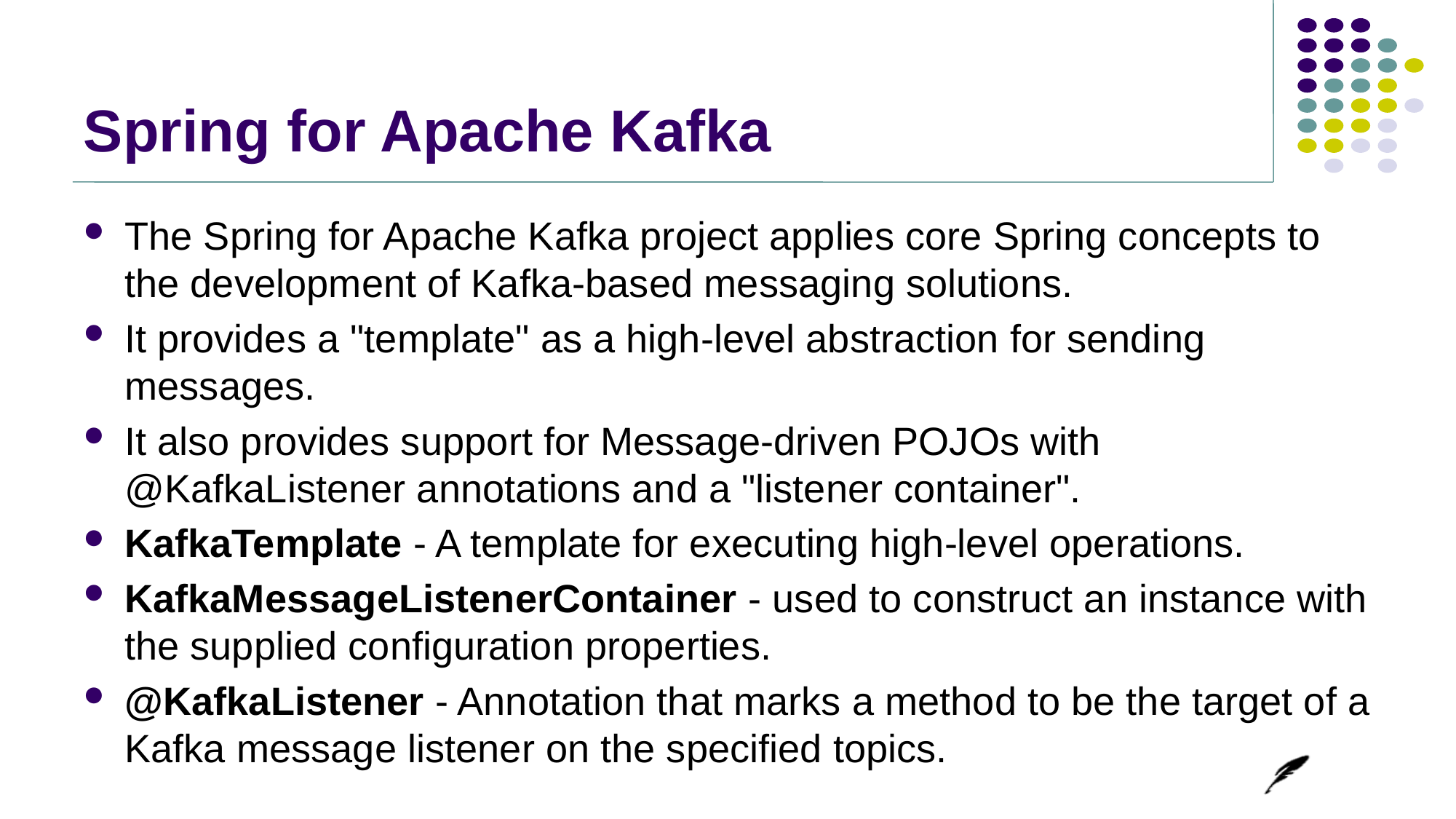

# Spring for Apache Kafka
The Spring for Apache Kafka project applies core Spring concepts to the development of Kafka-based messaging solutions.
It provides a "template" as a high-level abstraction for sending messages.
It also provides support for Message-driven POJOs with @KafkaListener annotations and a "listener container".
KafkaTemplate - A template for executing high-level operations.
KafkaMessageListenerContainer - used to construct an instance with the supplied configuration properties.
@KafkaListener - Annotation that marks a method to be the target of a Kafka message listener on the specified topics.